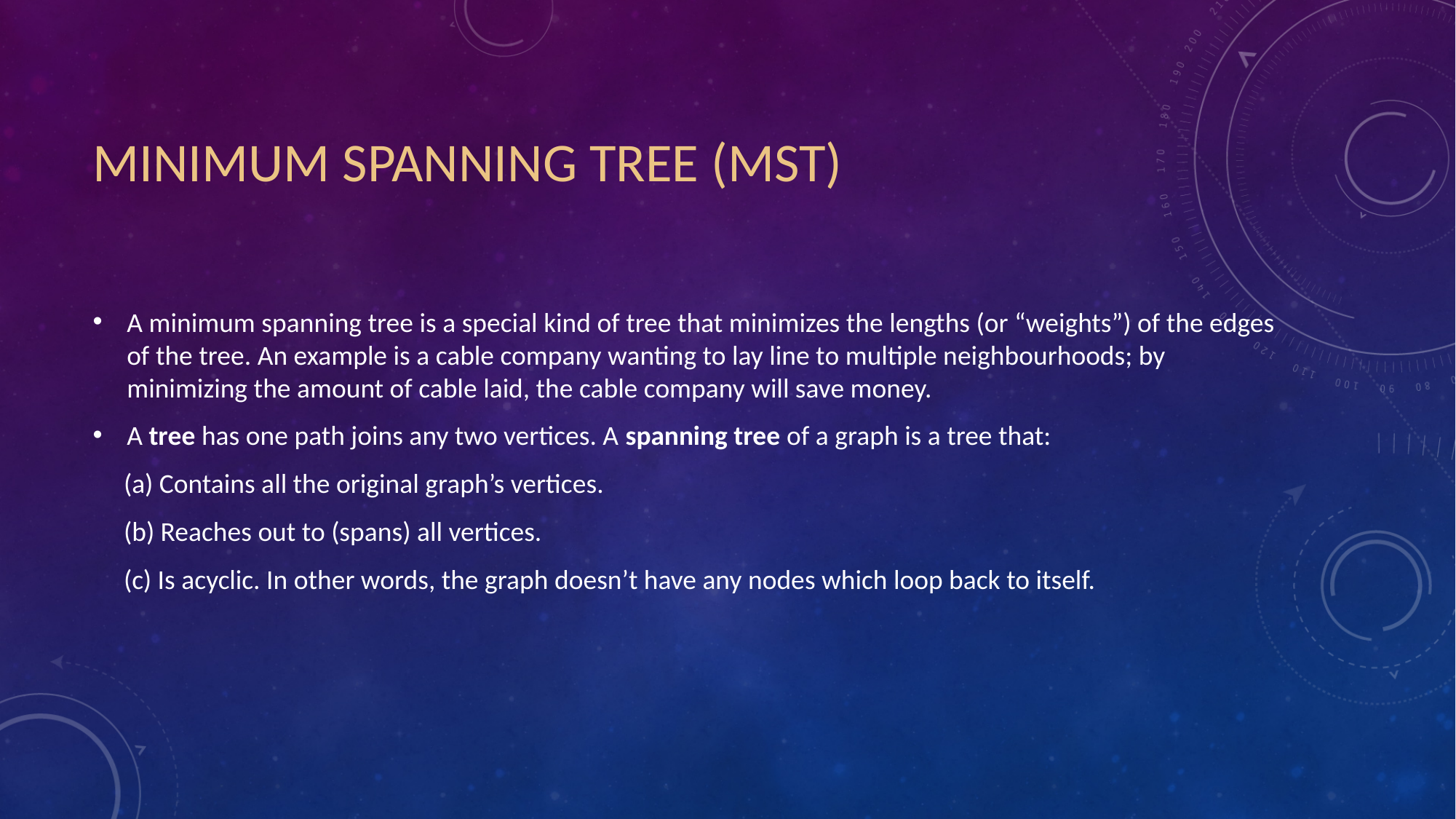

# Minimum spanning tree (mst)
A minimum spanning tree is a special kind of tree that minimizes the lengths (or “weights”) of the edges of the tree. An example is a cable company wanting to lay line to multiple neighbourhoods; by minimizing the amount of cable laid, the cable company will save money.
A tree has one path joins any two vertices. A spanning tree of a graph is a tree that:
     (a) Contains all the original graph’s vertices.
     (b) Reaches out to (spans) all vertices.
     (c) Is acyclic. In other words, the graph doesn’t have any nodes which loop back to itself.